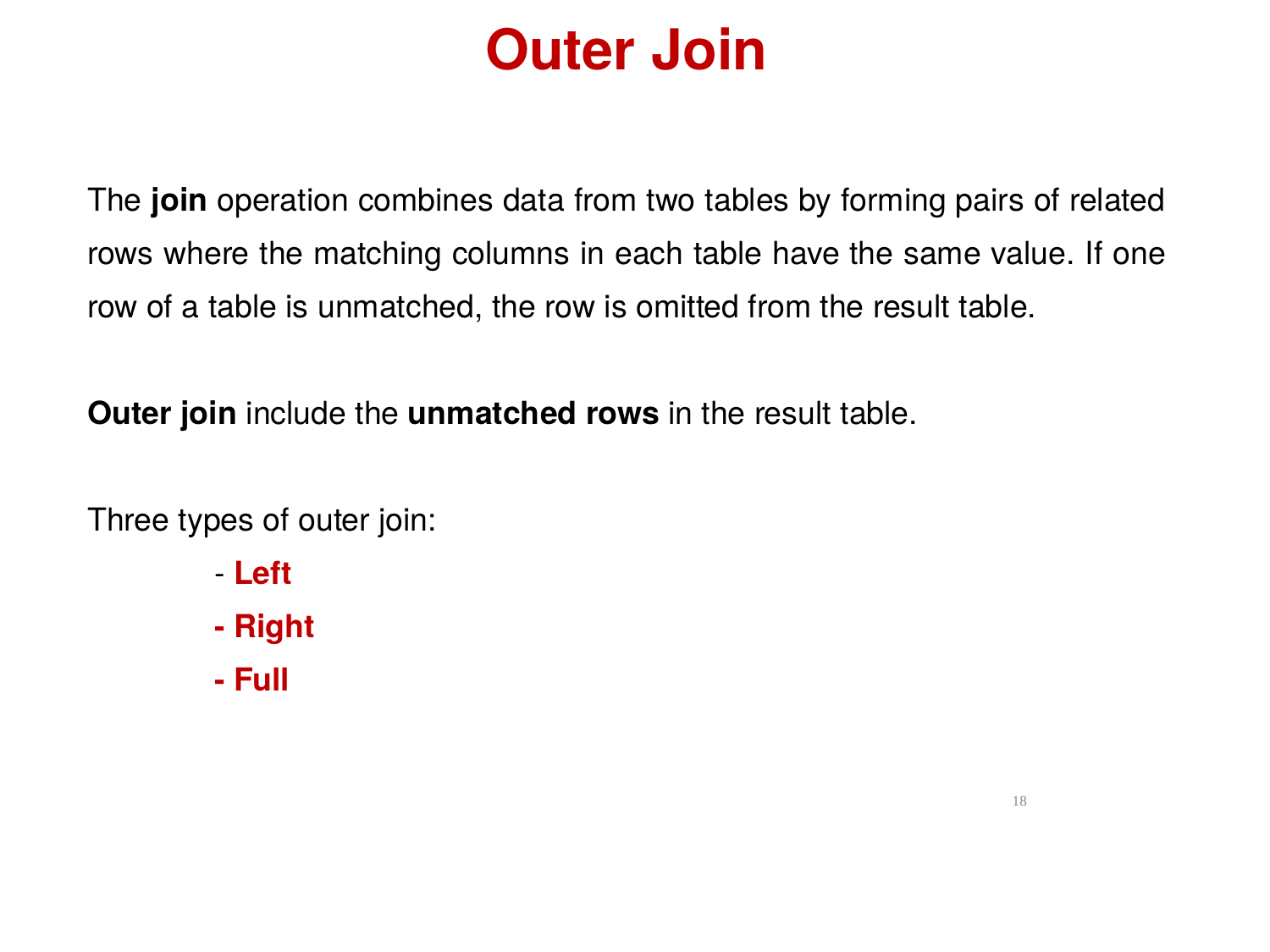

# Outer Join
The join operation combines data from two tables by forming pairs of related rows where the matching columns in each table have the same value. If one row of a table is unmatched, the row is omitted from the result table.

Outer join include the unmatched rows in the result table.

Three types of outer join:
	- Left
	- Right
	- Full

18